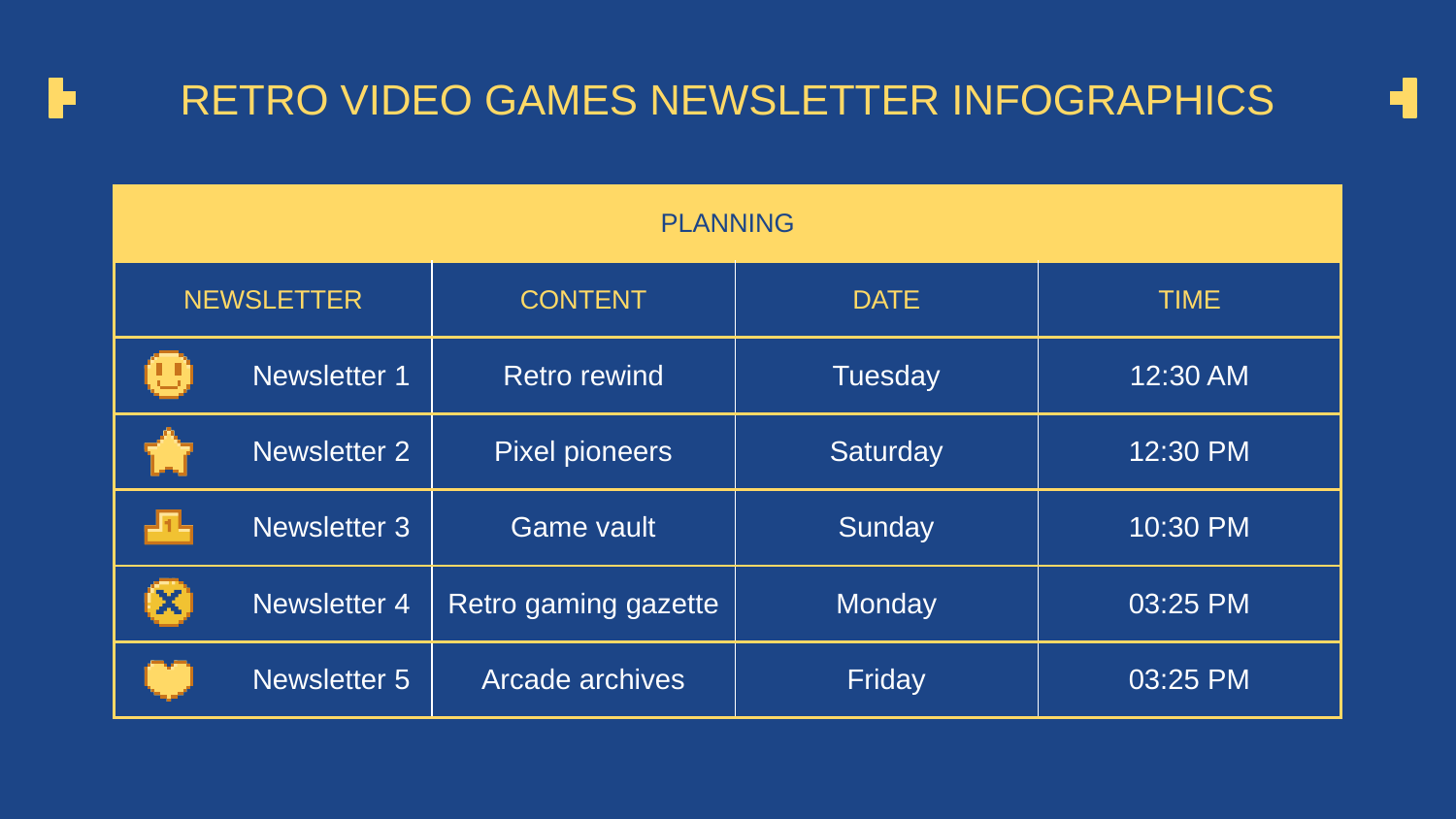

# RETRO VIDEO GAMES NEWSLETTER INFOGRAPHICS

| PLANNING |  |  |  |
| --- | --- | --- | --- |
| NEWSLETTER | CONTENT | DATE | TIME |
| Newsletter 1 | Retro rewind | Tuesday | 12:30 AM |
| Newsletter 2 | Pixel pioneers | Saturday | 12:30 PM |
| Newsletter 3 | Game vault | Sunday | 10:30 PM |
| Newsletter 4 | Retro gaming gazette | Monday | 03:25 PM |
| Newsletter 5 | Arcade archives | Friday | 03:25 PM |